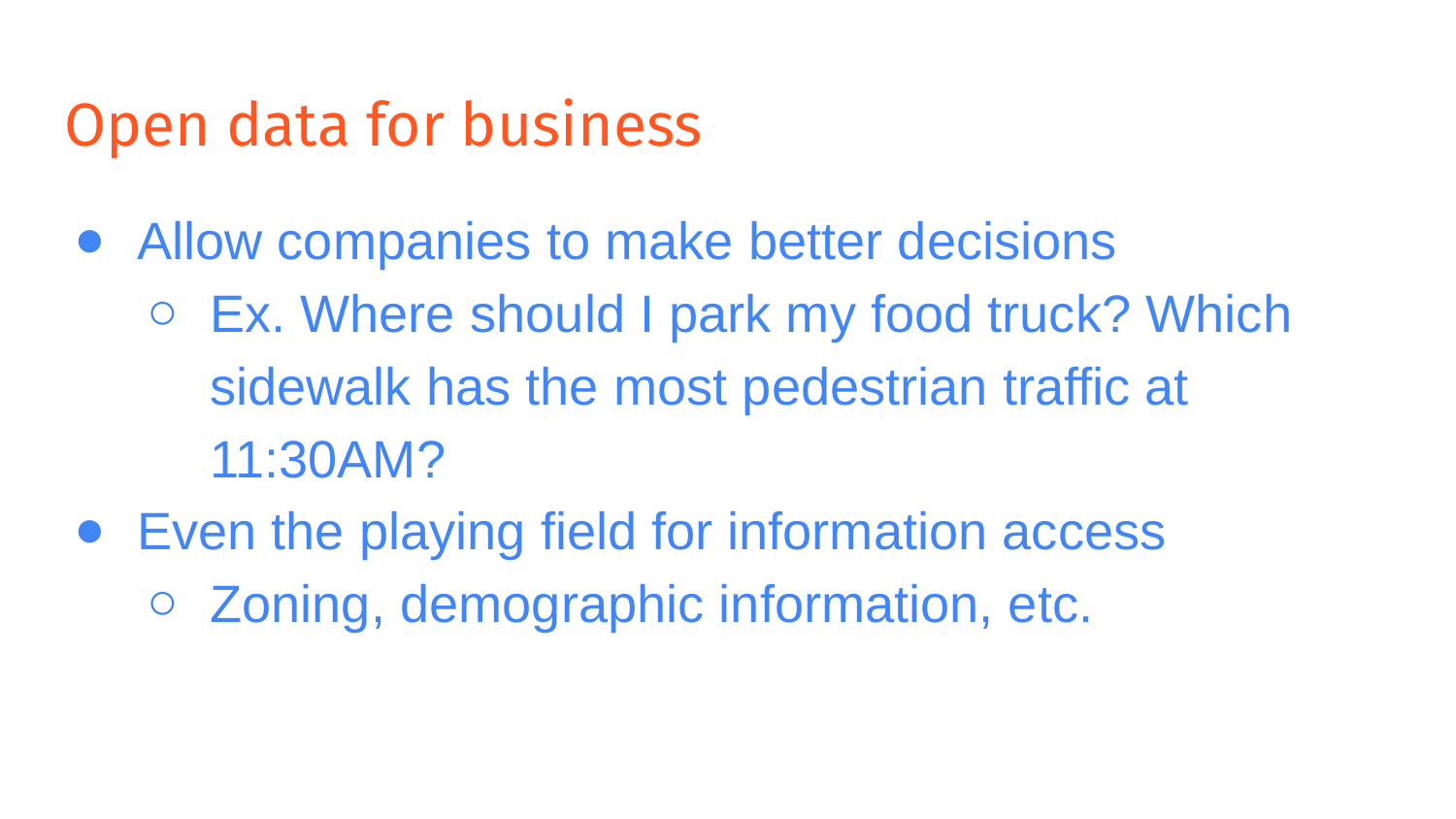

# Open data for business
Allow companies to make better decisions
Ex. Where should I park my food truck? Which sidewalk has the most pedestrian traffic at 11:30AM?
Even the playing field for information access
Zoning, demographic information, etc.